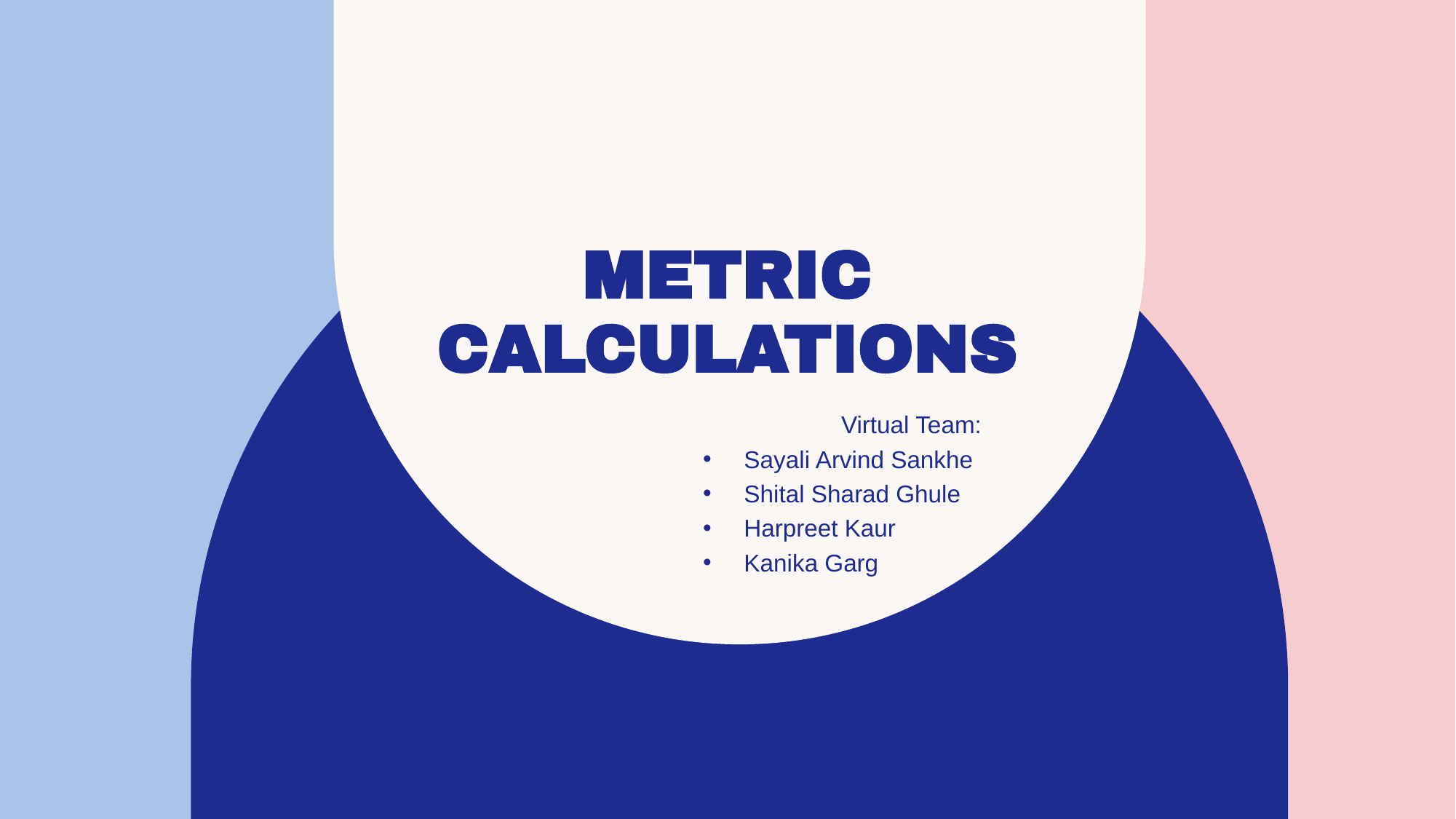

# METRIC CALCULATIONS
Virtual Team:
Sayali Arvind Sankhe
Shital Sharad Ghule
Harpreet Kaur
Kanika Garg